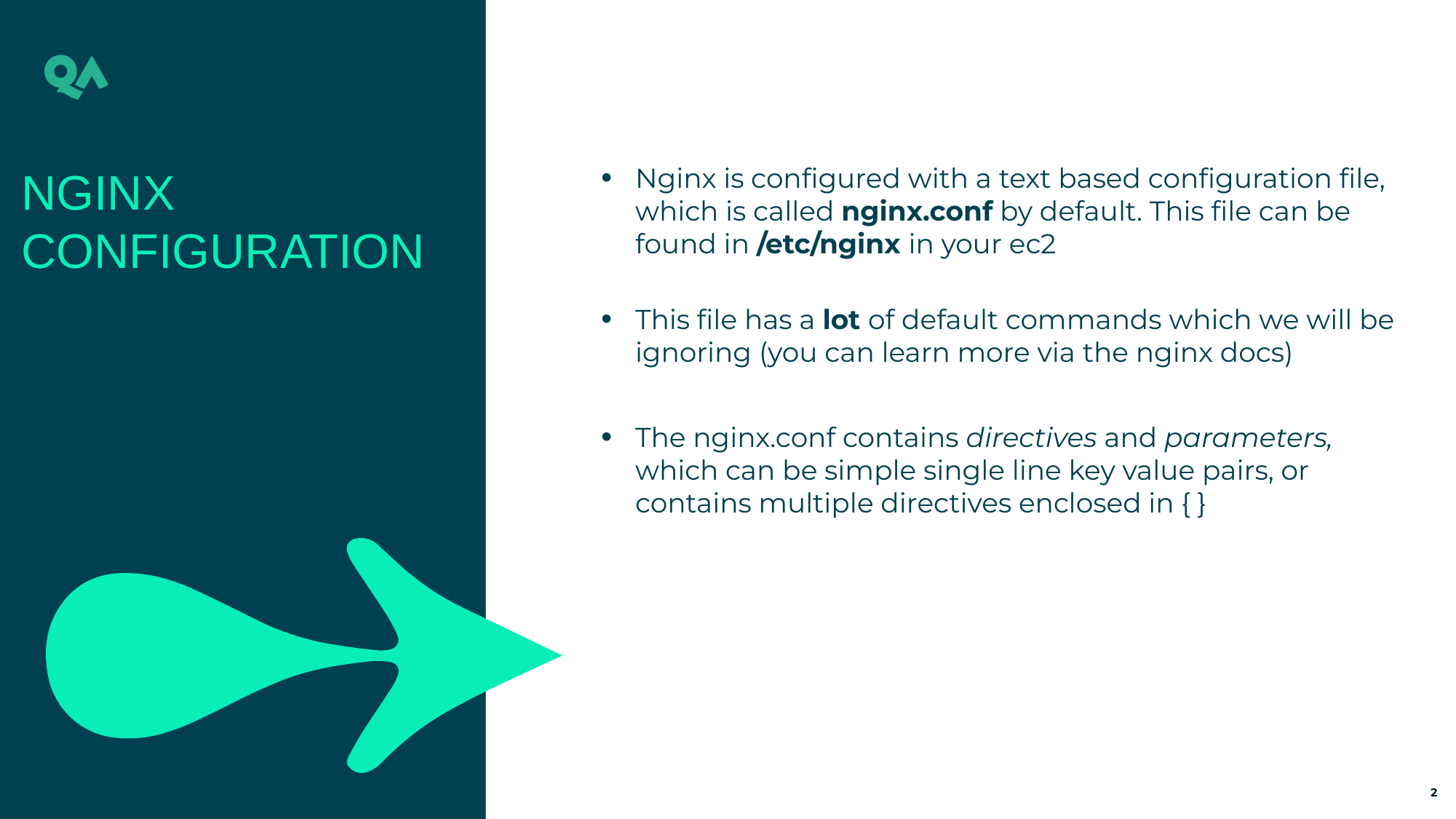

Nginx configuration
Nginx is configured with a text based configuration file, which is called nginx.conf by default. This file can be found in /etc/nginx in your ec2
This file has a lot of default commands which we will be ignoring (you can learn more via the nginx docs)

The nginx.conf contains directives and parameters, which can be simple single line key value pairs, or contains multiple directives enclosed in { }
2